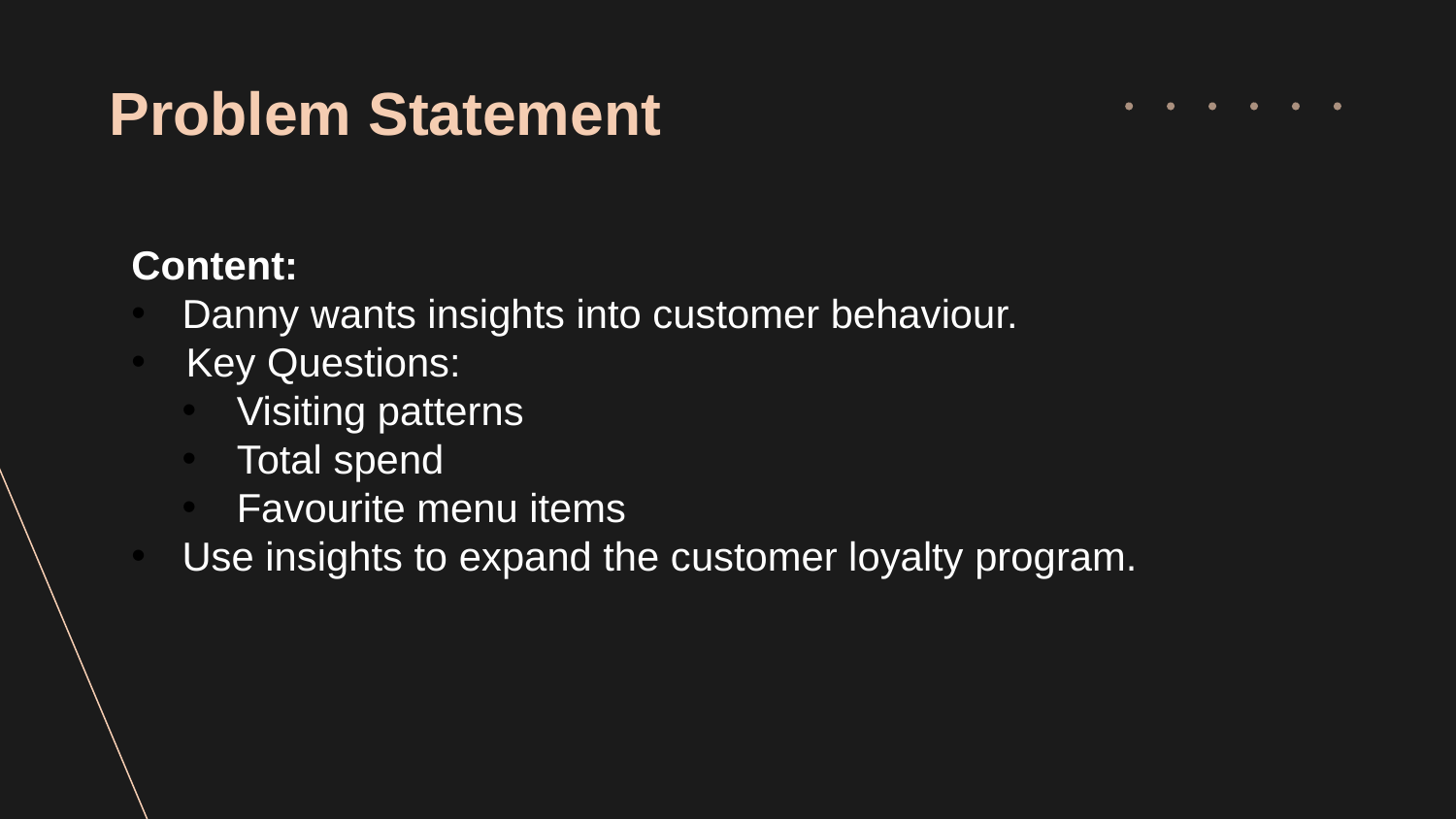

Problem Statement
Content:
Danny wants insights into customer behaviour.
Key Questions:
Visiting patterns
Total spend
Favourite menu items
Use insights to expand the customer loyalty program.